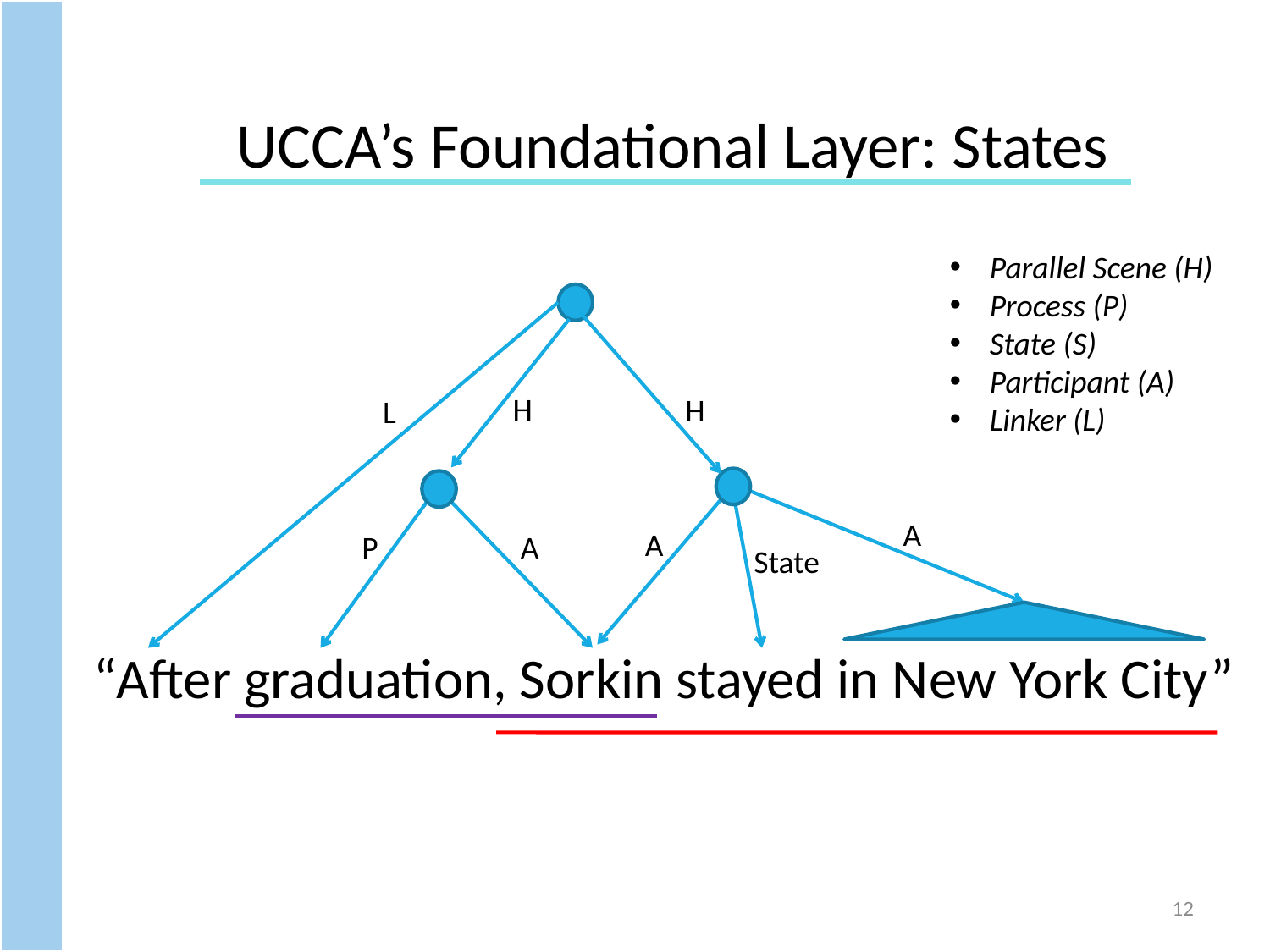

UCCA’s Foundational Layer: States
Parallel Scene (H)
Process (P)
State (S)
Participant (A)
Linker (L)

H
H
L

A
A
P
A
State

“After graduation, Sorkin stayed in New York City”
12